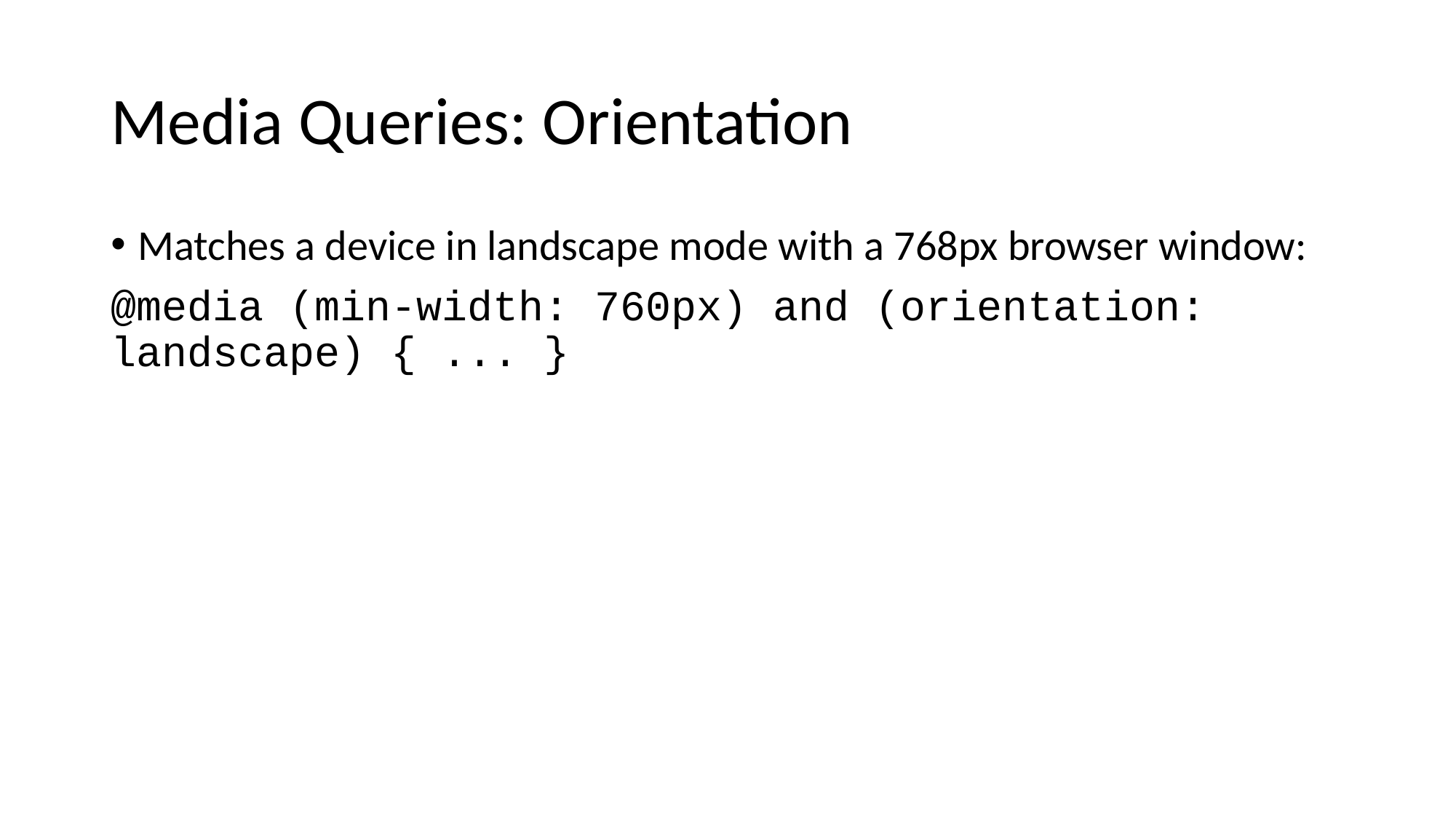

# Media Queries: Orientation
Matches a device in landscape mode with a 768px browser window:
@media (min-width: 760px) and (orientation: landscape) { ... }